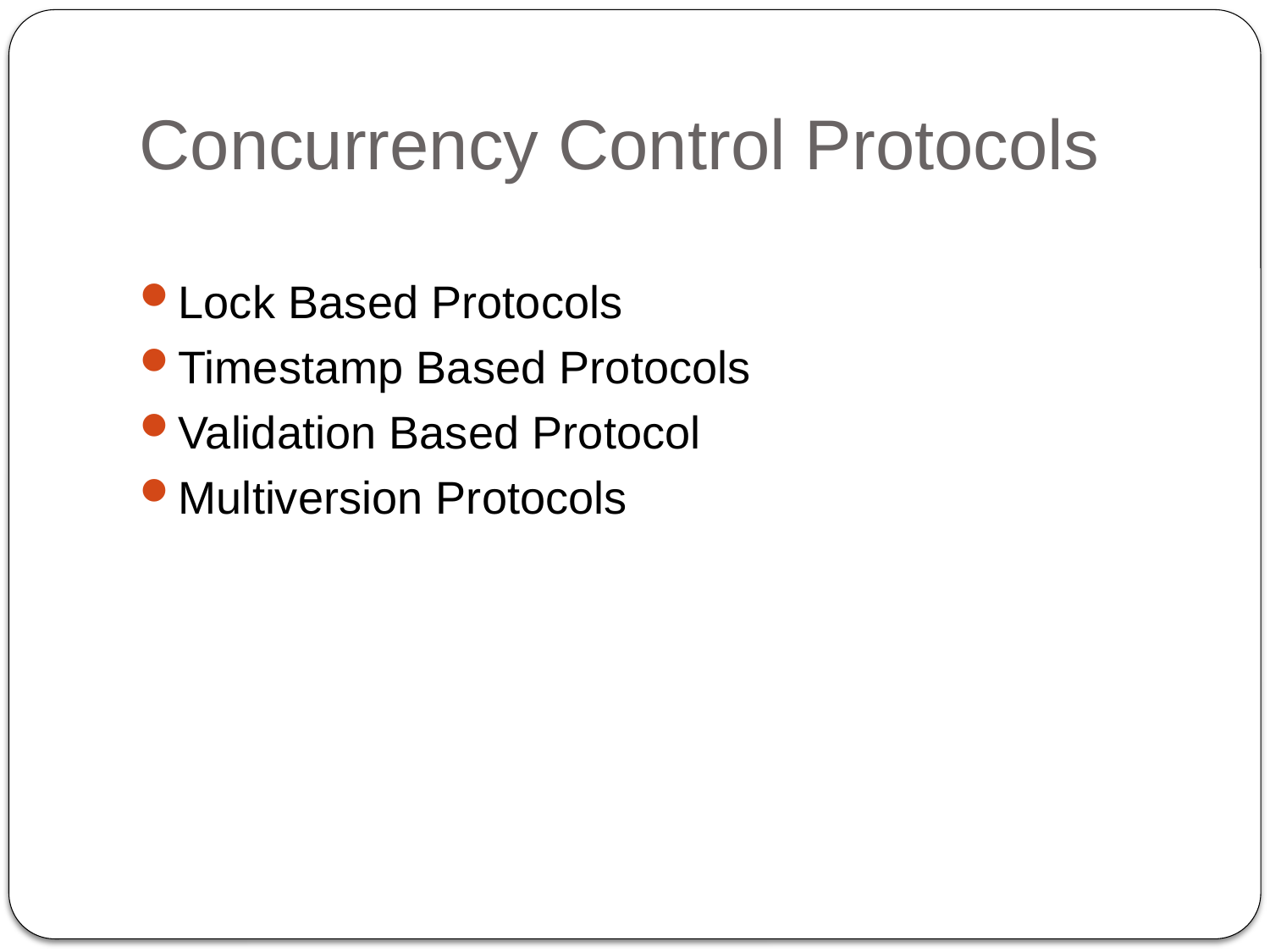

# Concurrency Control Protocols

Lock Based Protocols
Timestamp Based Protocols
Validation Based Protocol
Multiversion Protocols